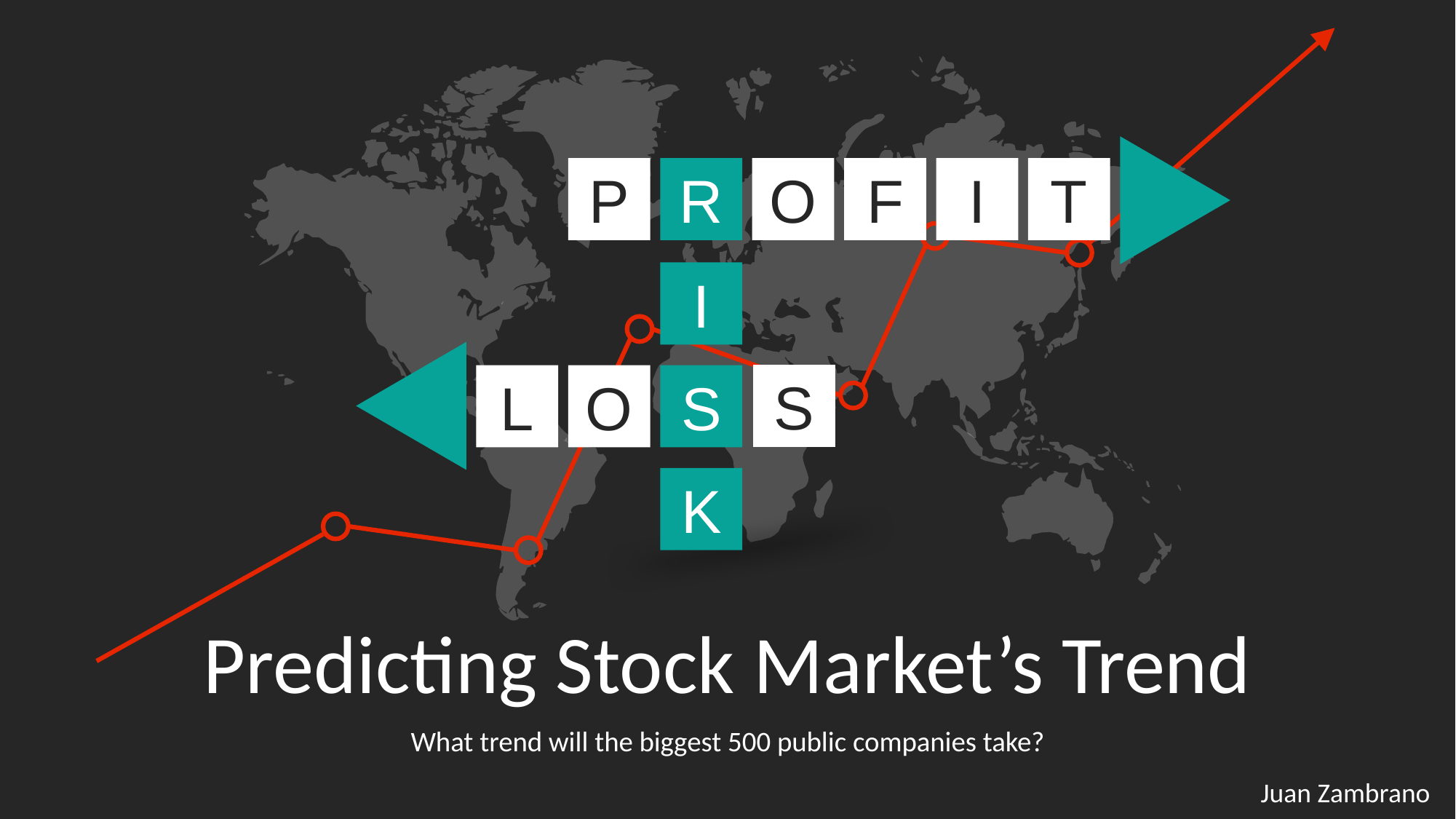

P
R
O
F
I
T
I

S
L
O
S
K

Predicting Stock Market’s Trend
What trend will the biggest 500 public companies take?
Juan Zambrano